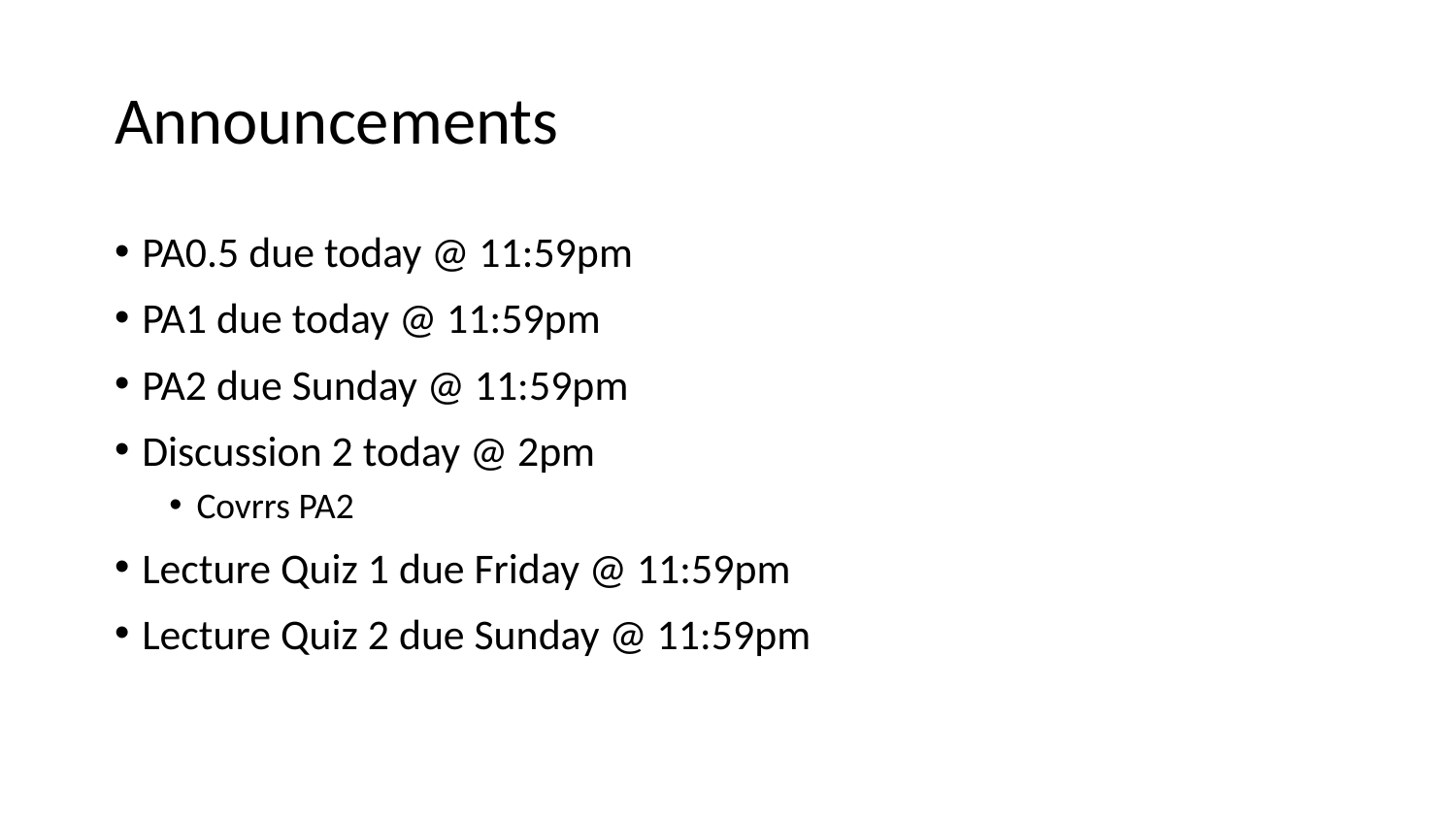

# Announcements
PA0.5 due today @ 11:59pm
PA1 due today @ 11:59pm
PA2 due Sunday @ 11:59pm
Discussion 2 today @ 2pm
Covrrs PA2
Lecture Quiz 1 due Friday @ 11:59pm
Lecture Quiz 2 due Sunday @ 11:59pm